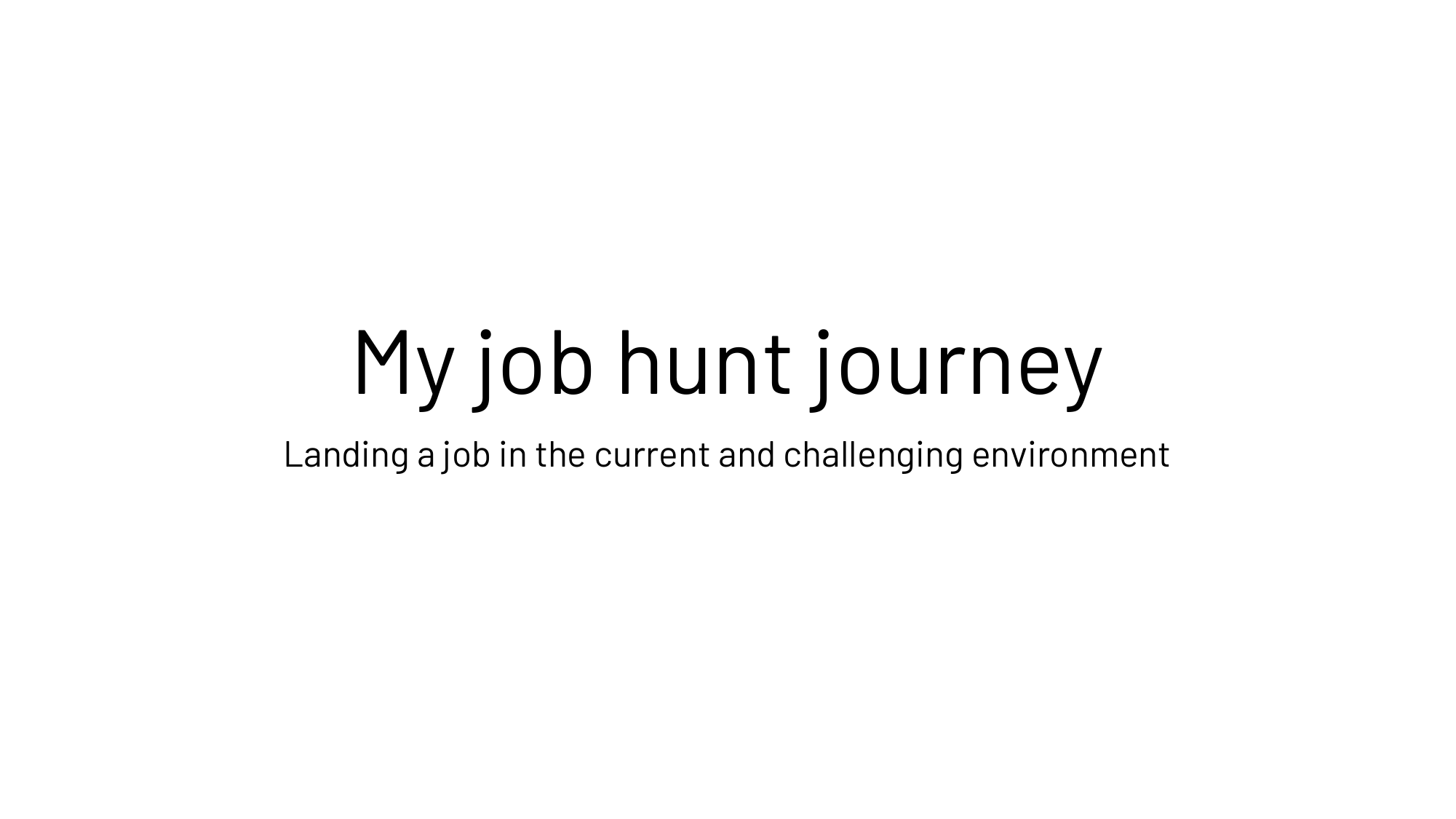

# My job hunt journey
Landing a job in the current and challenging environment